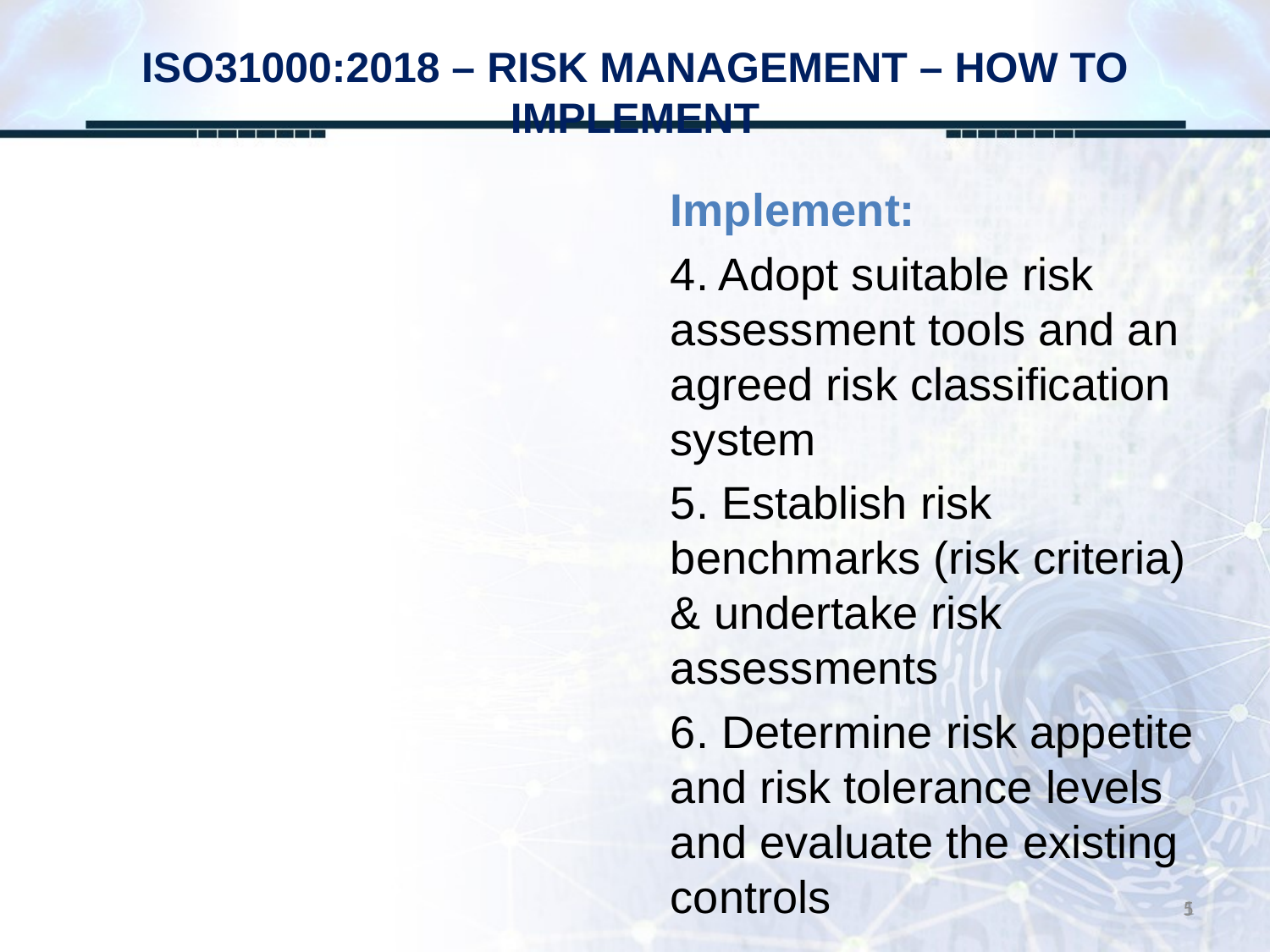

# ISO31000:2018 – RISK MANAGEMENT – HOW TO IMPLEMENT
Implement:
4. Adopt suitable risk assessment tools and an agreed risk classification system
5. Establish risk benchmarks (risk criteria) & undertake risk assessments
6. Determine risk appetite and risk tolerance levels and evaluate the existing controls
5